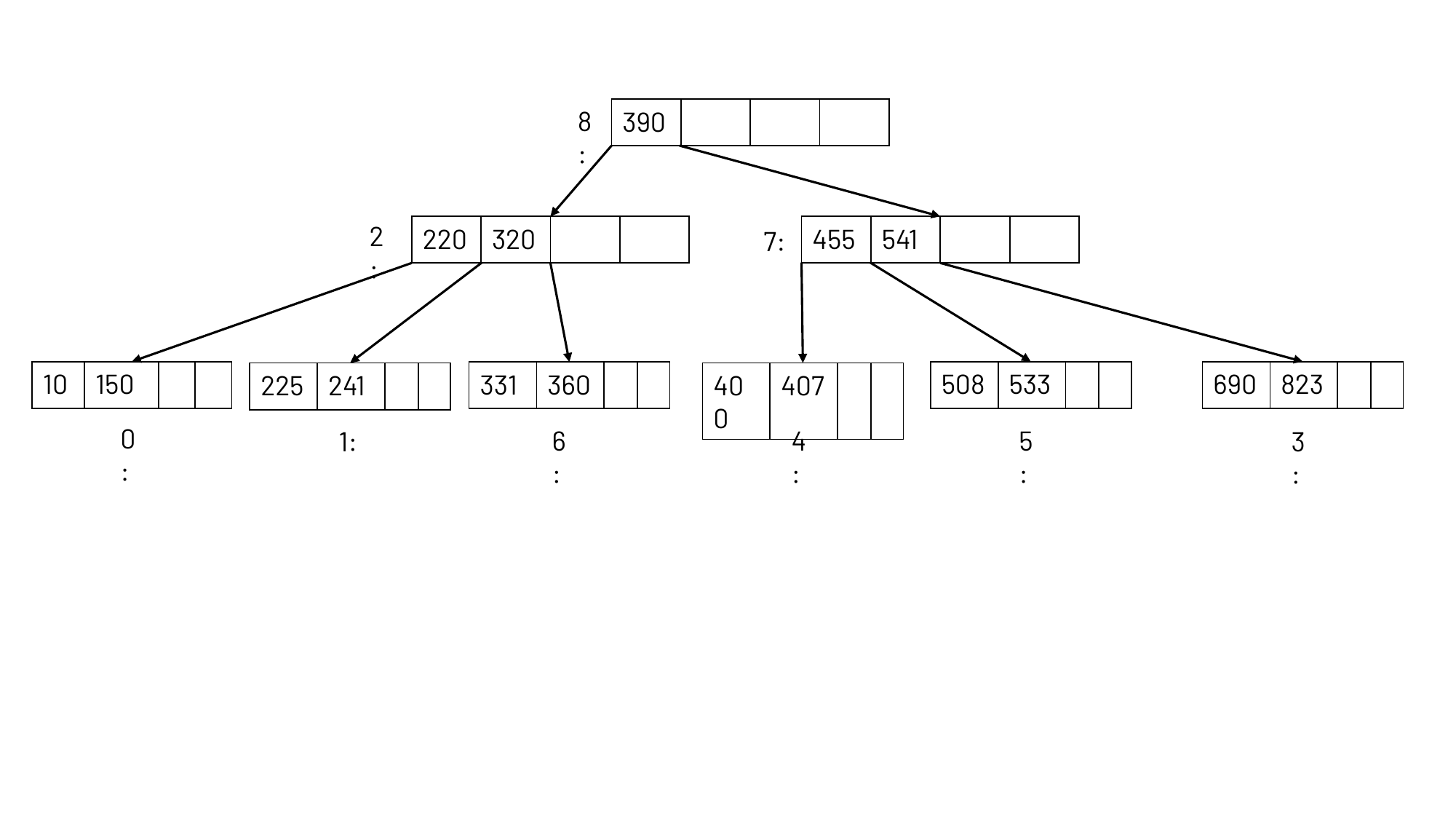

8:
| 390 |  |  |  |
| --- | --- | --- | --- |
2:
| 220 | 320 |  |  |
| --- | --- | --- | --- |
| 455 | 541 |  |  |
| --- | --- | --- | --- |
7:
| 690 | 823 |  |  |
| --- | --- | --- | --- |
| 508 | 533 |  |  |
| --- | --- | --- | --- |
| 10 | 150 |  |  |
| --- | --- | --- | --- |
| 331 | 360 |  |  |
| --- | --- | --- | --- |
| 400 | 407 |  |  |
| --- | --- | --- | --- |
| 225 | 241 |  |  |
| --- | --- | --- | --- |
0:
6:
4:
5:
1:
3: